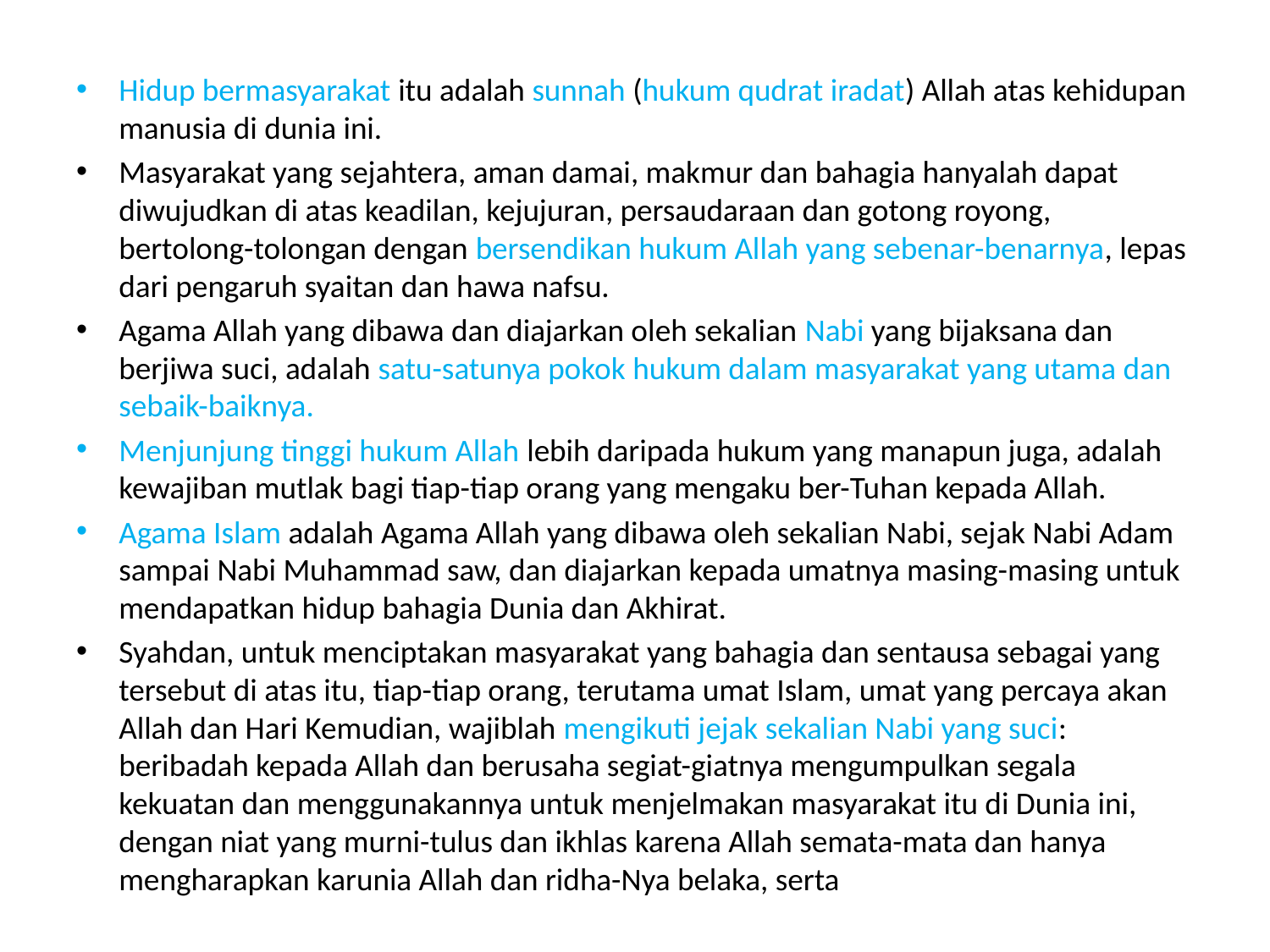

Hidup bermasyarakat itu adalah sunnah (hukum qudrat iradat) Allah atas kehidupan manusia di dunia ini.
Masyarakat yang sejahtera, aman damai, makmur dan bahagia hanyalah dapat diwujudkan di atas keadilan, kejujuran, persaudaraan dan gotong royong, bertolong-tolongan dengan bersendikan hukum Allah yang sebenar-benarnya, lepas dari pengaruh syaitan dan hawa nafsu.
Agama Allah yang dibawa dan diajarkan oleh sekalian Nabi yang bijaksana dan berjiwa suci, adalah satu-satunya pokok hukum dalam masyarakat yang utama dan sebaik-baiknya.
Menjunjung tinggi hukum Allah lebih daripada hukum yang manapun juga, adalah kewajiban mutlak bagi tiap-tiap orang yang mengaku ber-Tuhan kepada Allah.
Agama Islam adalah Agama Allah yang dibawa oleh sekalian Nabi, sejak Nabi Adam sampai Nabi Muhammad saw, dan diajarkan kepada umatnya masing-masing untuk mendapatkan hidup bahagia Dunia dan Akhirat.
Syahdan, untuk menciptakan masyarakat yang bahagia dan sentausa sebagai yang tersebut di atas itu, tiap-tiap orang, terutama umat Islam, umat yang percaya akan Allah dan Hari Kemudian, wajiblah mengikuti jejak sekalian Nabi yang suci: beribadah kepada Allah dan berusaha segiat-giatnya mengumpulkan segala kekuatan dan menggunakannya untuk menjelmakan masyarakat itu di Dunia ini, dengan niat yang murni-tulus dan ikhlas karena Allah semata-mata dan hanya mengharapkan karunia Allah dan ridha-Nya belaka, serta